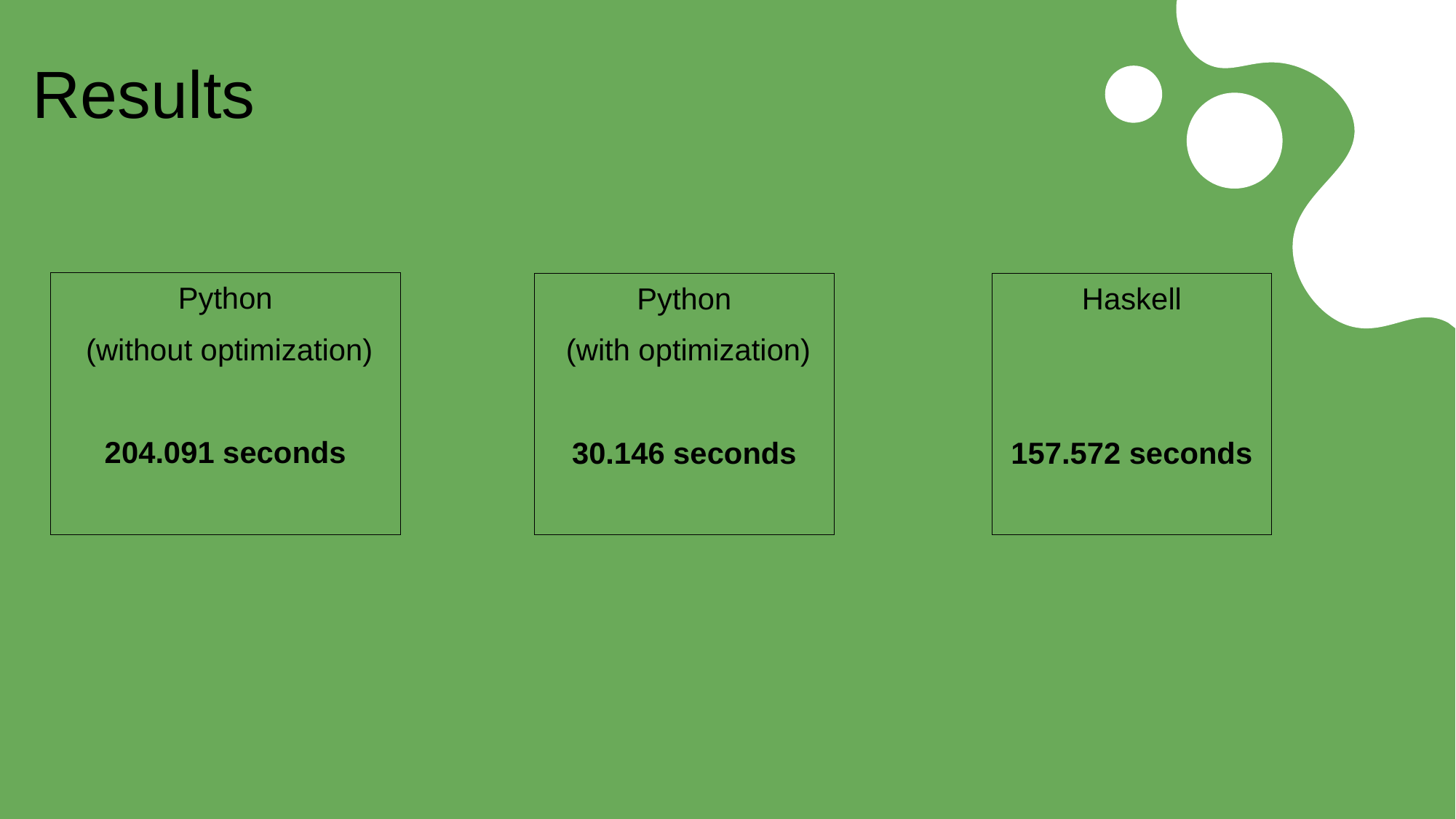

Results
Python
 (without optimization)

204.091 seconds
Python
 (with optimization)

30.146 seconds
Haskell

157.572 seconds